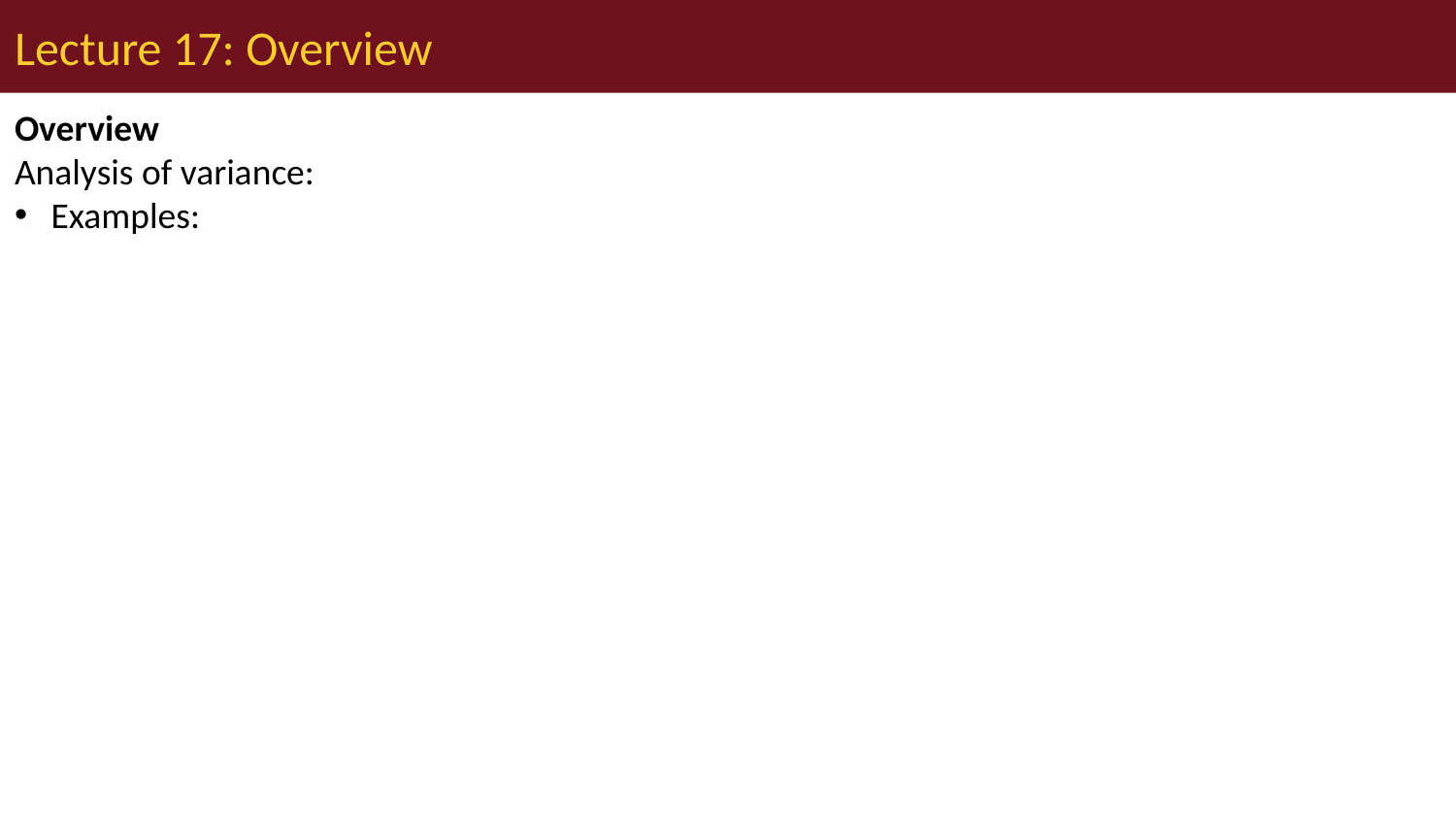

# Lecture 17: Overview
Overview
Analysis of variance:
Examples: